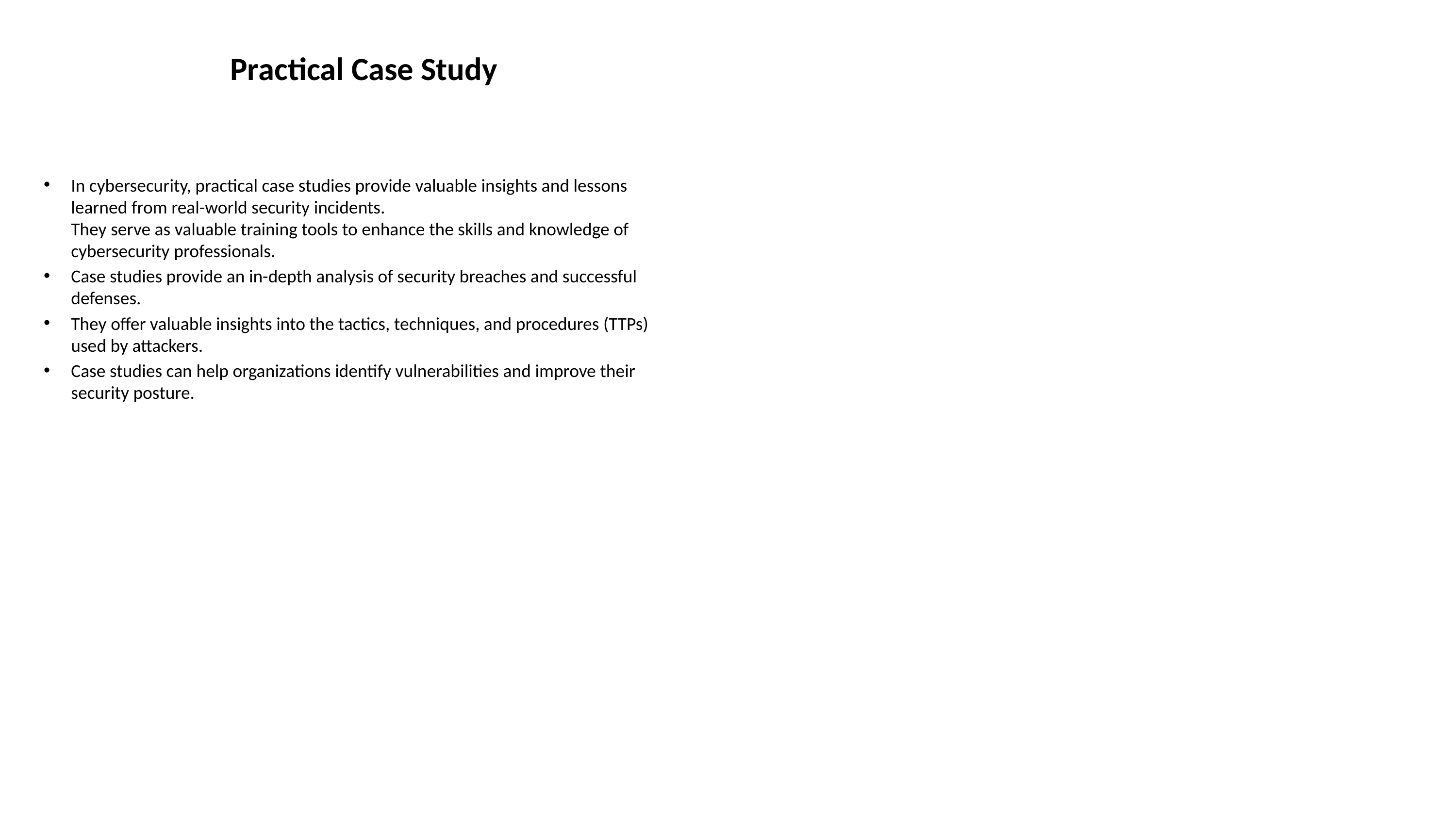

# Practical Case Study

In cybersecurity, practical case studies provide valuable insights and lessons learned from real-world security incidents.
They serve as valuable training tools to enhance the skills and knowledge of cybersecurity professionals.
Case studies provide an in-depth analysis of security breaches and successful defenses.
They offer valuable insights into the tactics, techniques, and procedures (TTPs) used by attackers.
Case studies can help organizations identify vulnerabilities and improve their security posture.